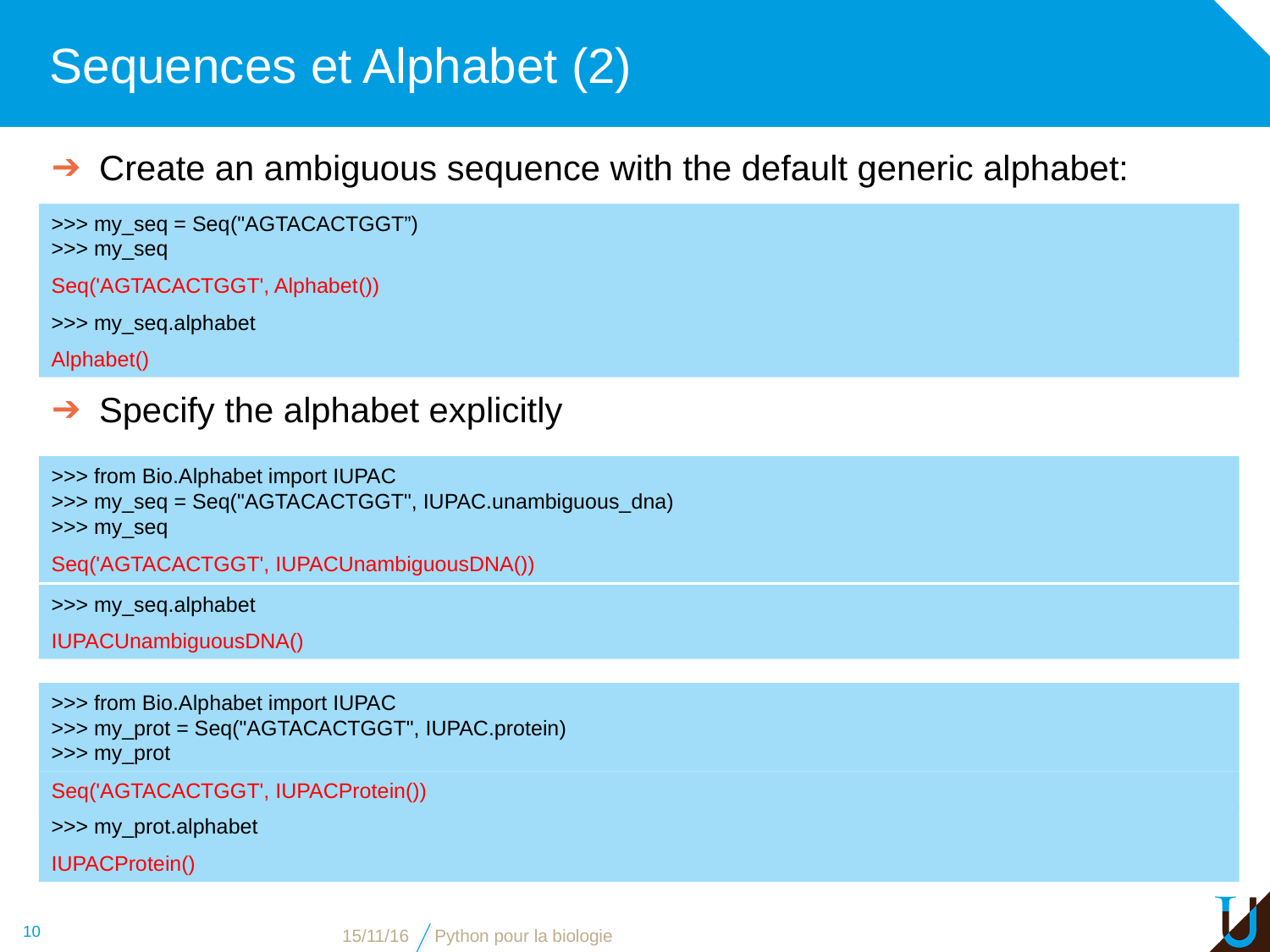

# Sequences et Alphabet (2)
Create an ambiguous sequence with the default generic alphabet:
>>> my_seq = Seq("AGTACACTGGT”)
>>> my_seq
Seq('AGTACACTGGT', Alphabet())
>>> my_seq.alphabet
Alphabet()
Specify the alphabet explicitly
>>> from Bio.Alphabet import IUPAC
>>> my_seq = Seq("AGTACACTGGT", IUPAC.unambiguous_dna)
>>> my_seq
Seq('AGTACACTGGT', IUPACUnambiguousDNA())
>>> my_seq.alphabet
IUPACUnambiguousDNA()
>>> from Bio.Alphabet import IUPAC
>>> my_prot = Seq("AGTACACTGGT", IUPAC.protein)
>>> my_prot
Seq('AGTACACTGGT', IUPACProtein())
>>> my_prot.alphabet
IUPACProtein()
10
15/11/16
Python pour la biologie